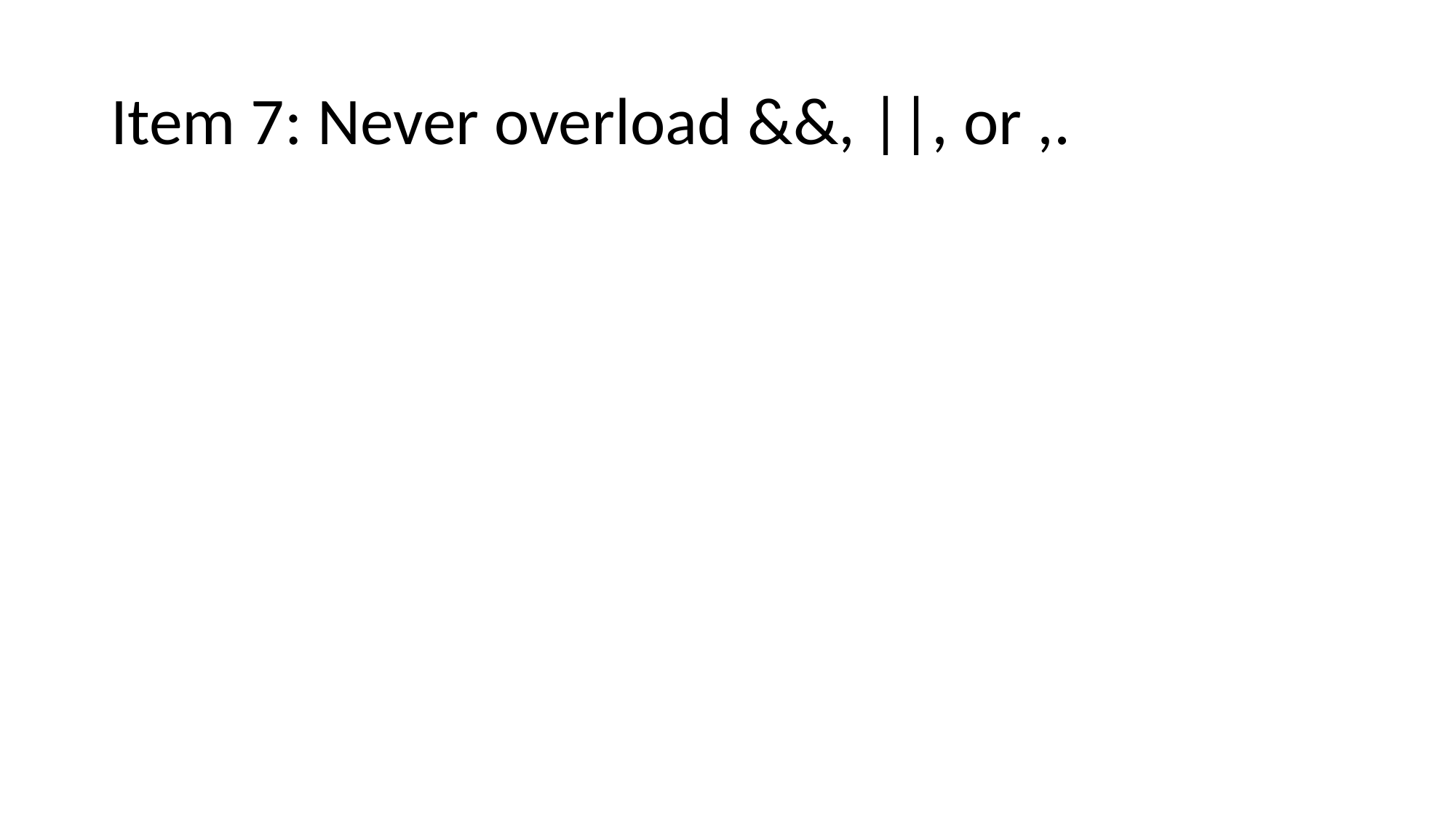

# Item 7: Never overload &&, ||, or ,.